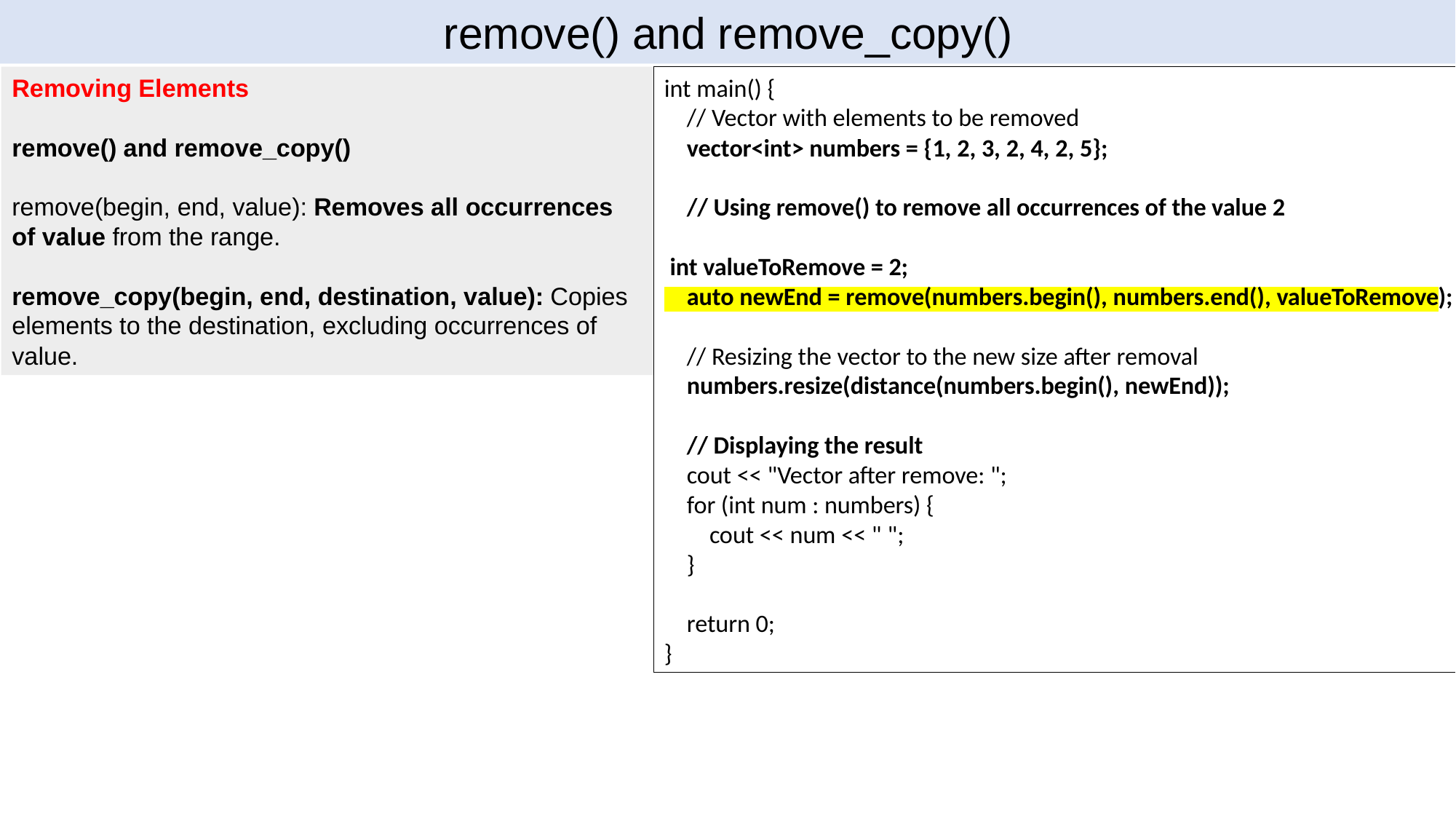

remove() and remove_copy()
Removing Elements

remove() and remove_copy()

remove(begin, end, value): Removes all occurrences of value from the range.

remove_copy(begin, end, destination, value): Copies elements to the destination, excluding occurrences of value.
int main() {
    // Vector with elements to be removed
    vector<int> numbers = {1, 2, 3, 2, 4, 2, 5};

    // Using remove() to remove all occurrences of the value 2

 int valueToRemove = 2;
    auto newEnd = remove(numbers.begin(), numbers.end(), valueToRemove);

    // Resizing the vector to the new size after removal
    numbers.resize(distance(numbers.begin(), newEnd));

    // Displaying the result
    cout << "Vector after remove: ";
    for (int num : numbers) {
        cout << num << " ";
    }

    return 0;
}